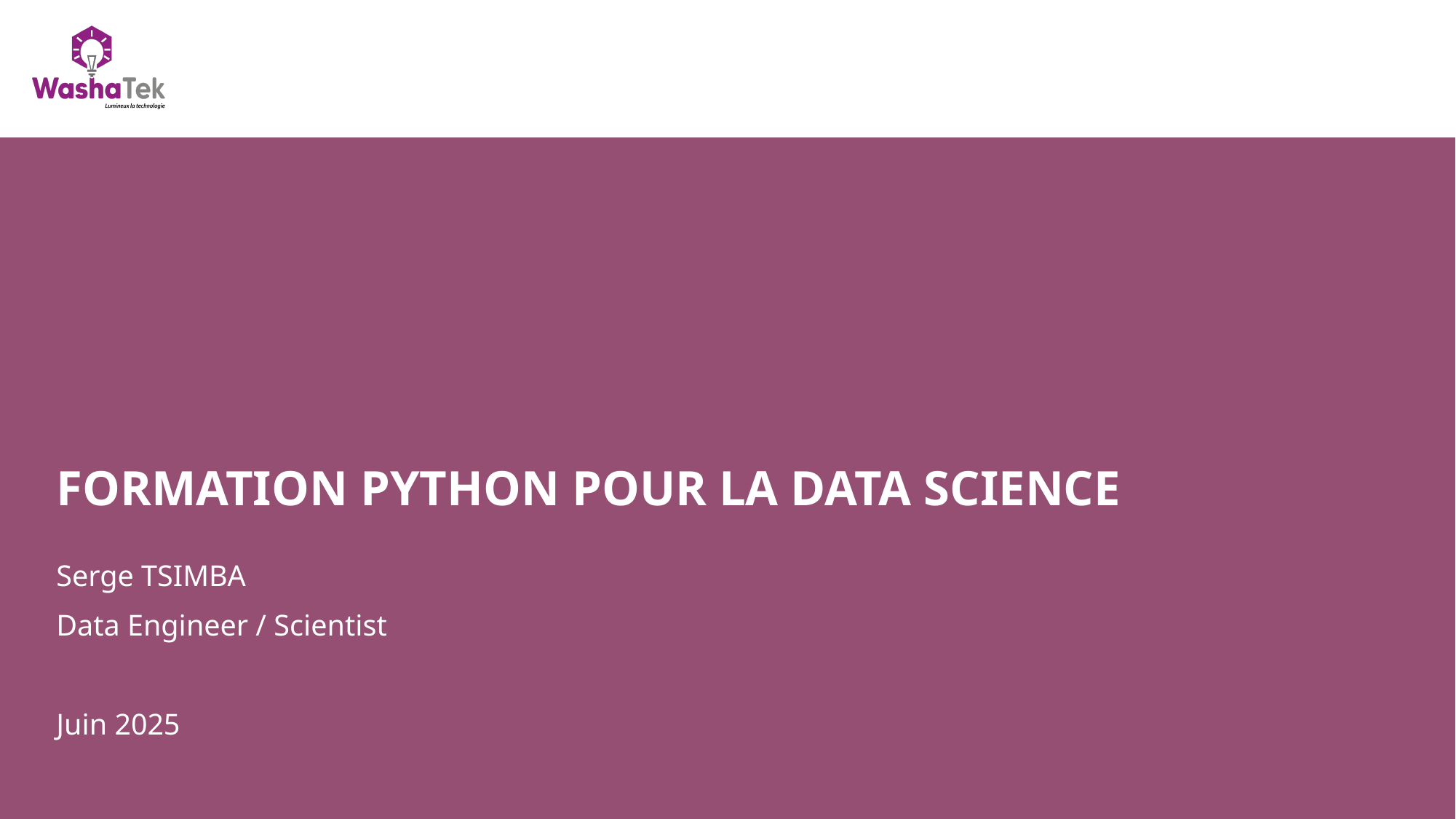

# FORMATION PYTHON POUR LA DATA SCIENCE
Serge TSIMBA
Data Engineer / Scientist

Juin 2025